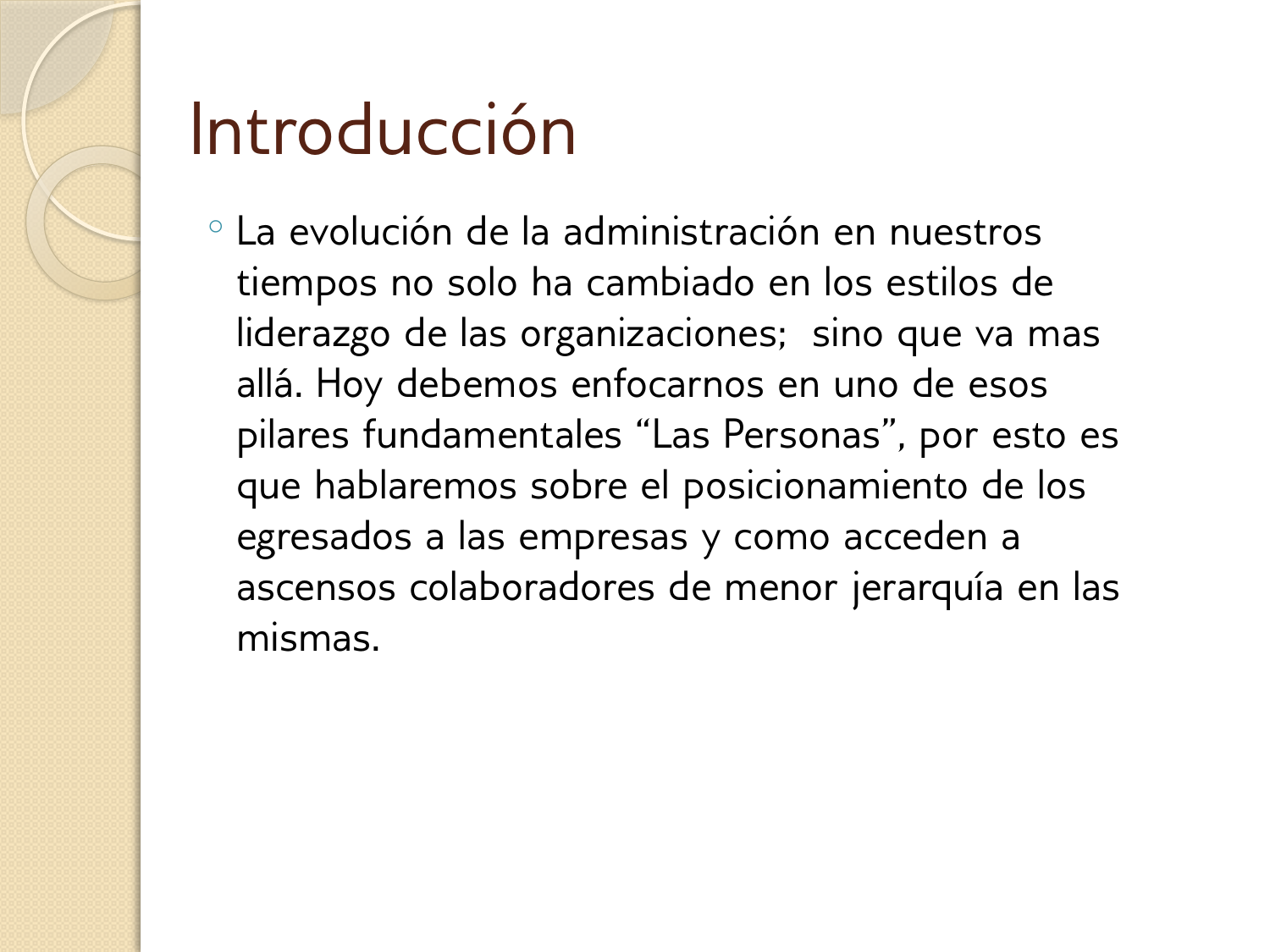

# Introducción
La evolución de la administración en nuestros tiempos no solo ha cambiado en los estilos de liderazgo de las organizaciones;  sino que va mas allá. Hoy debemos enfocarnos en uno de esos pilares fundamentales “Las Personas”, por esto es que hablaremos sobre el posicionamiento de los egresados a las empresas y como acceden a ascensos colaboradores de menor jerarquía en las mismas.